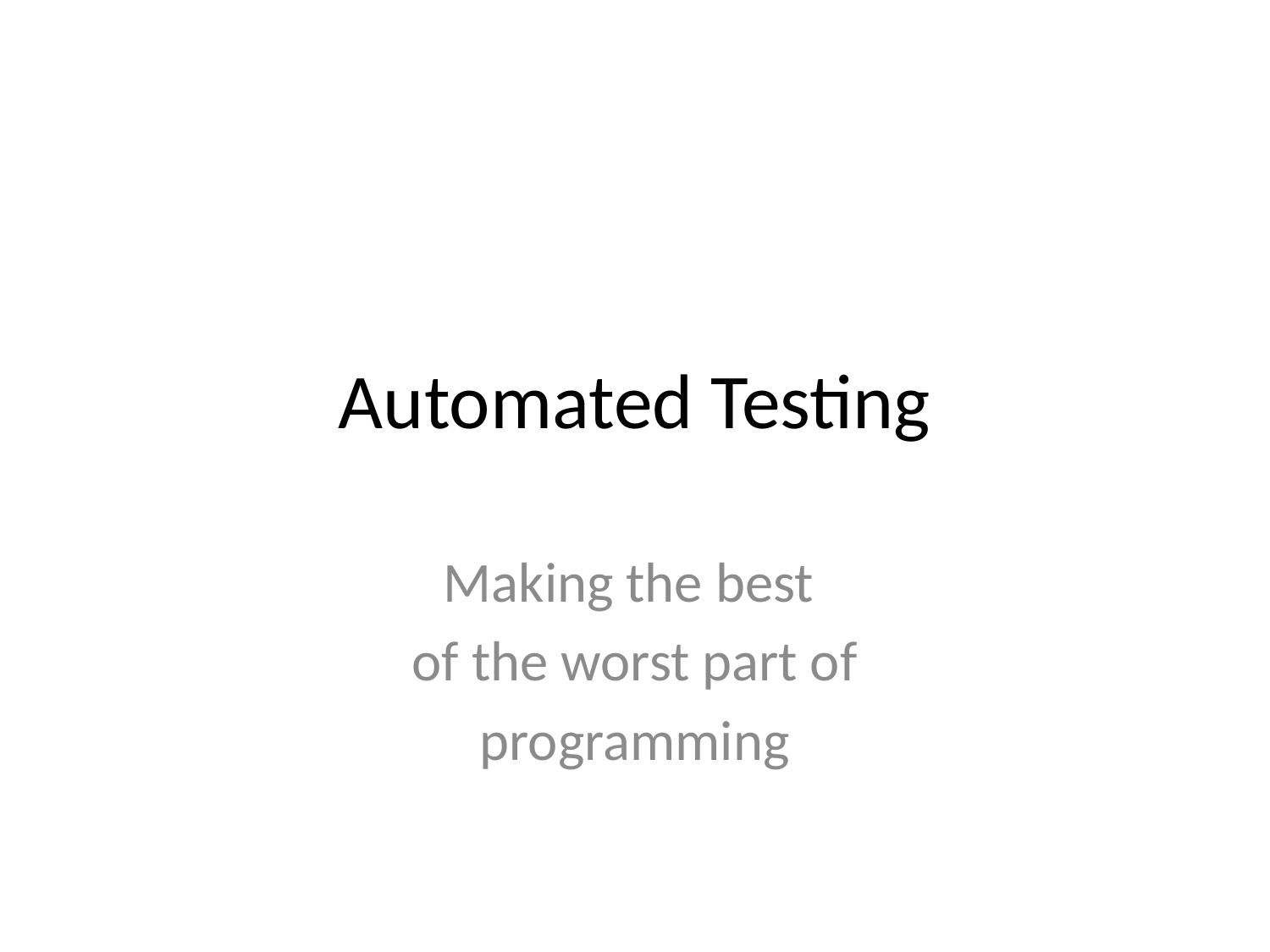

# Automated Testing
Making the best
of the worst part of
programming